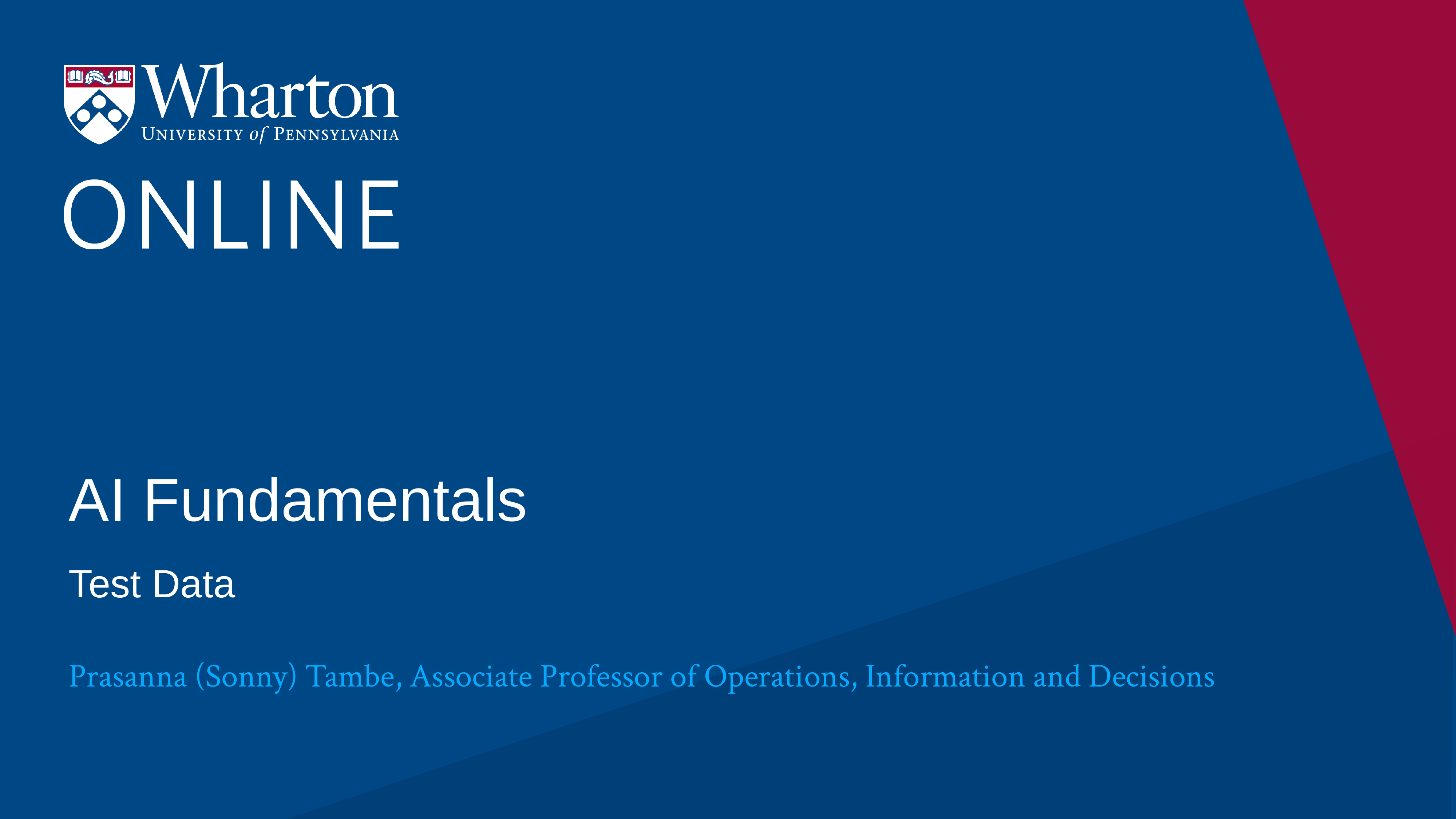

# AI Fundamentals
Test Data
Prasanna (Sonny) Tambe, Associate Professor of Operations, Information and Decisions